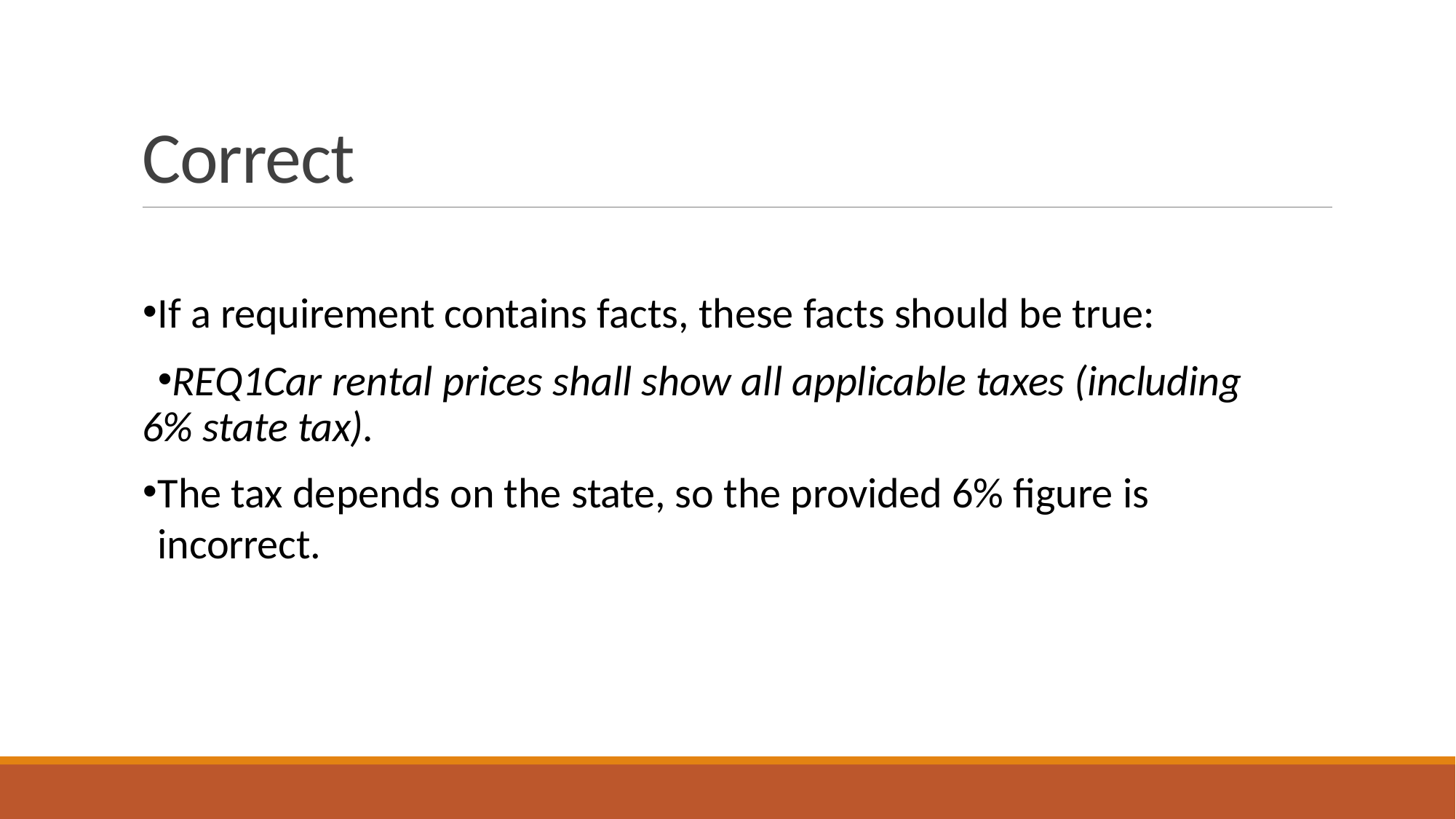

# Correct
If a requirement contains facts, these facts should be true:
REQ1Car rental prices shall show all applicable taxes (including 6% state tax).
The tax depends on the state, so the provided 6% figure is incorrect.
24